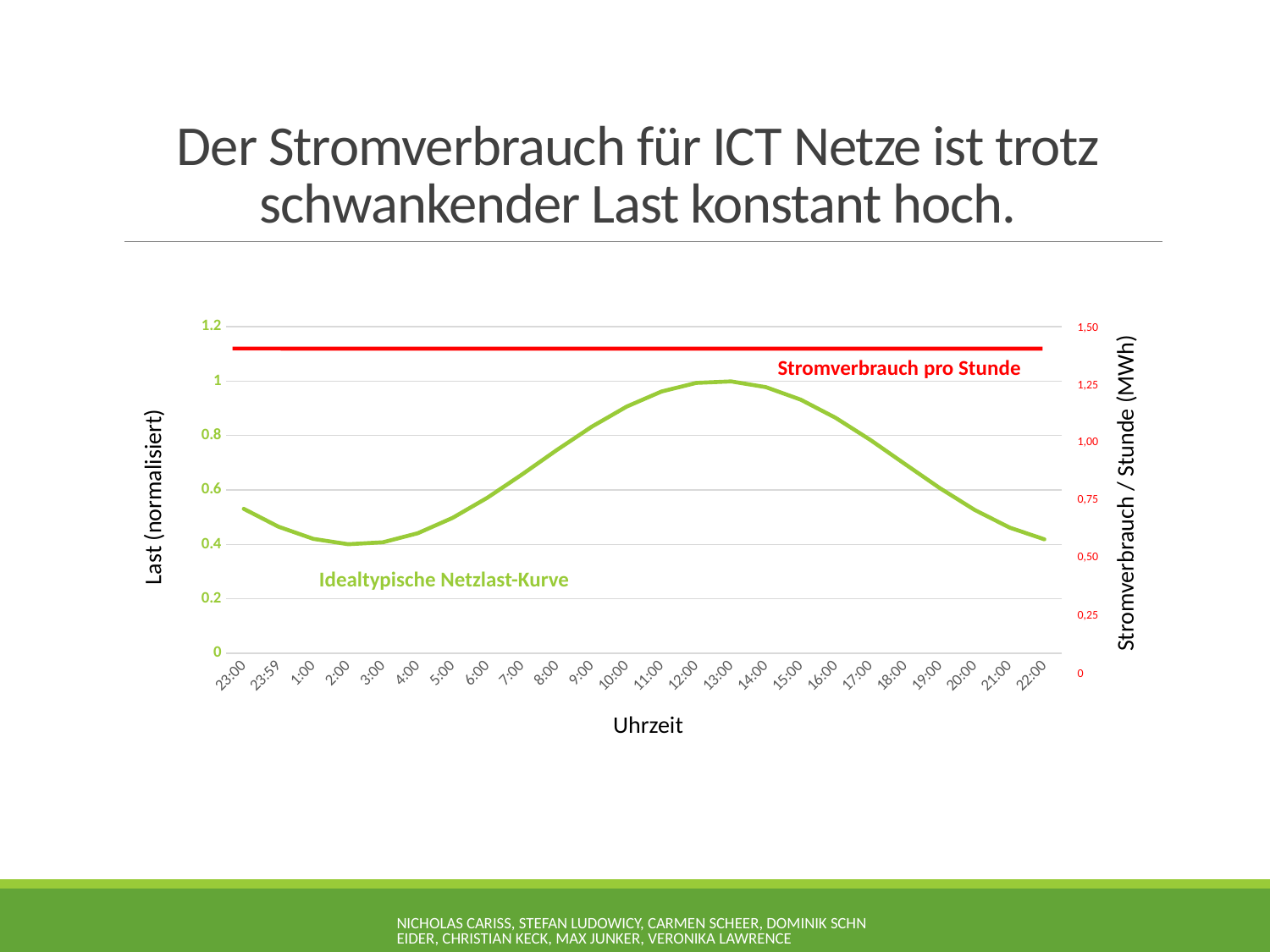

# Der Stromverbrauch für ICT Netze ist trotz schwankender Last konstant hoch.

### Chart

| Category |  |
|---|---|
| 0.95833333333333304 | 0.5306072579814893 |
| 0.999999999999999 | 0.465001927111755 |
| 4.1666666666665603E-2 | 0.4203882742098321 |
| 8.3333333333332593E-2 | 0.4007515040187836 |
| 0.125 | 0.4078457107365414 |
| 0.16666666666666599 | 0.44103719000533786 |
| 0.20833333333333301 | 0.4973610458346547 |
| 0.25 | 0.571786035929851 |
| 0.29166666666666702 | 0.6576639975820397 |
| 0.33333333333333298 | 0.7473237082429744 |
| 0.375 | 0.8327561329884556 |
| 0.41666666666666702 | 0.9063298477551921 |
| 0.45833333333333298 | 0.9614727317240763 |
| 0.5 | 0.993259035299529 |
| 0.54166666666666663 | 0.9988493826507521 |
| 0.58333333333333337 | 0.9777444046983197 |
| 0.625 | 0.9318293462667963 |
| 0.66666666666666696 | 0.8652056627792915 |
| 0.70833333333333404 | 0.783824649459678 |
| 0.750000000000001 | 0.6949558298546951 |
| 0.79166666666666696 | 0.6065375909459866 |
| 0.83333333333333404 | 0.5264680706835401 |
| 0.875000000000001 | 0.46189964084525414 |
| 0.91666666666666796 | 0.4186000069675784 |
1,50
Stromverbrauch pro Stunde
1,25
1,00
Stromverbrauch / Stunde (MWh)
Last (normalisiert)
0,75
0,50
Idealtypische Netzlast-Kurve
0,25
0
Uhrzeit
Nicholas Cariss, Stefan Ludowicy, Carmen Scheer, Dominik Schneider, Christian Keck, Max Junker, Veronika Lawrence